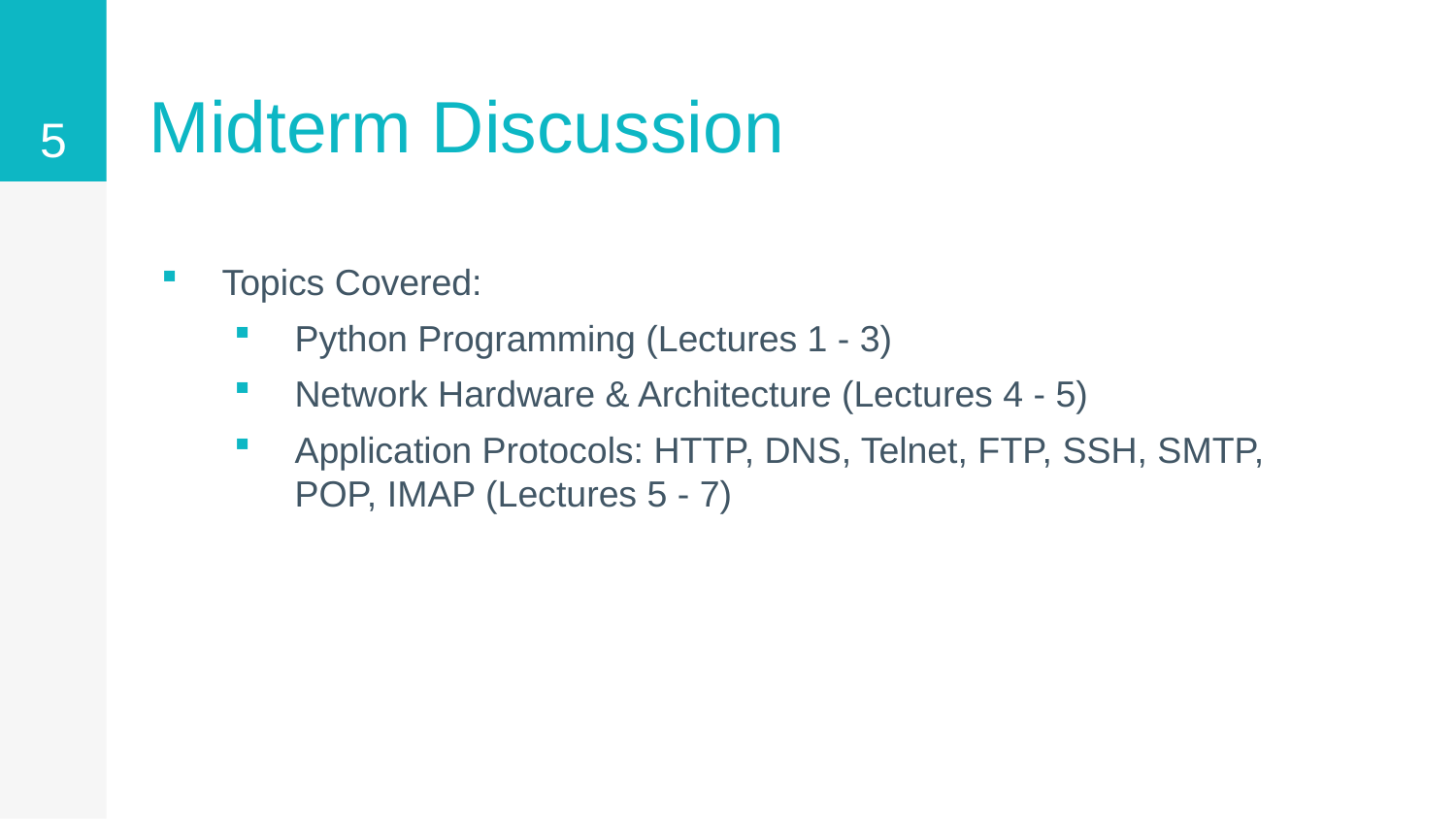

5
# Midterm Discussion
Topics Covered:
Python Programming (Lectures 1 - 3)
Network Hardware & Architecture (Lectures 4 - 5)
Application Protocols: HTTP, DNS, Telnet, FTP, SSH, SMTP, POP, IMAP (Lectures 5 - 7)